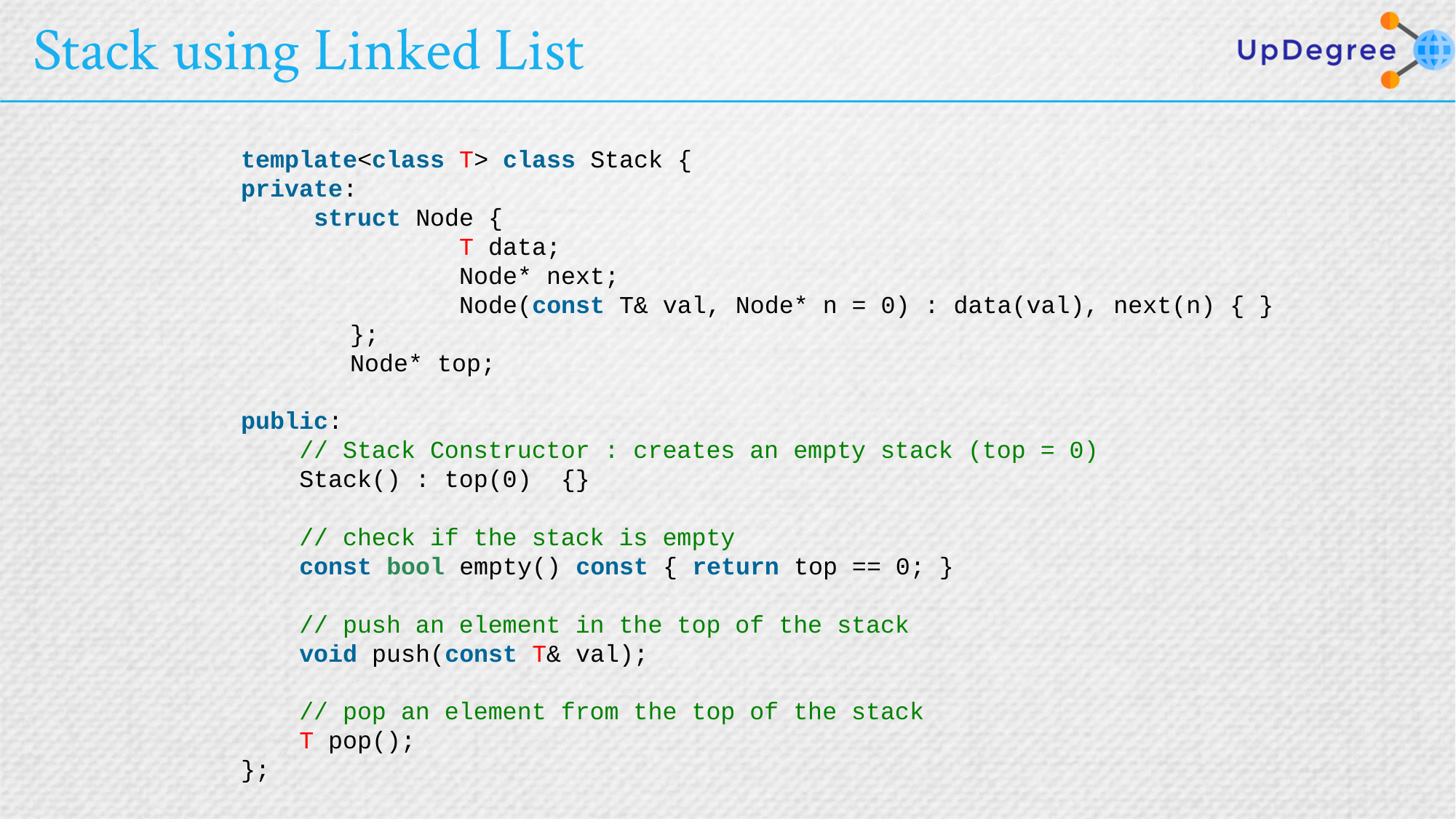

# Stack using Linked List
template<class T> class Stack {
private:
     struct Node {
		T data;
		Node* next;
		Node(const T& val, Node* n = 0) : data(val), next(n) { }
	};
	Node* top;

public:
    // Stack Constructor : creates an empty stack (top = 0)
    Stack() : top(0)  {}

    // check if the stack is empty
    const bool empty() const { return top == 0; }

    // push an element in the top of the stack
    void push(const T& val);

    // pop an element from the top of the stack
    T pop();
};